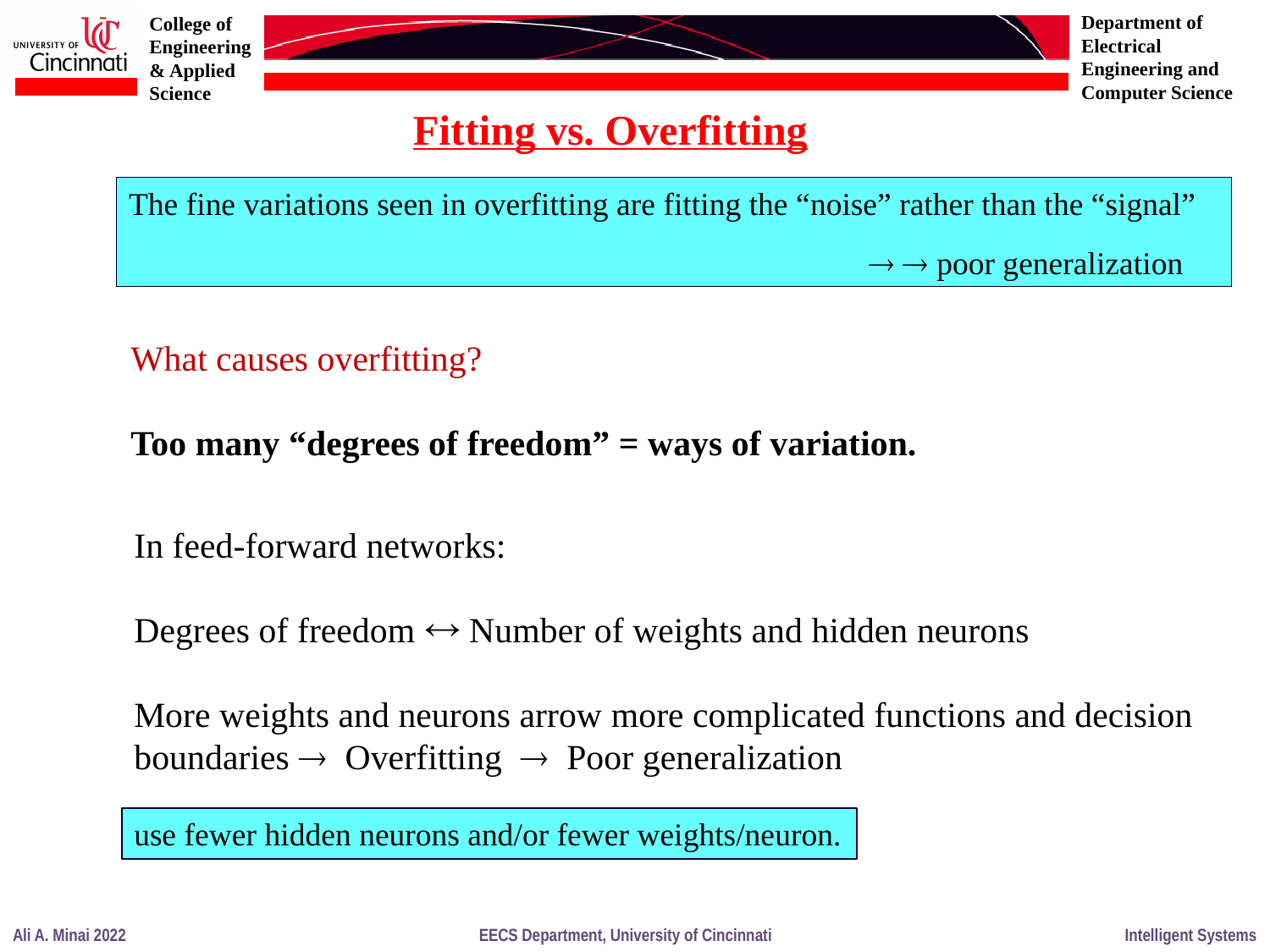

Fitting vs. Overfitting
The fine variations seen in overfitting are fitting the “noise” rather than the “signal”
                                                                                            → → poor generalization
What causes overfitting?

Too many “degrees of freedom” = ways of variation.
In feed-forward networks:

Degrees of freedom ↔ Number of weights and hidden neurons

More weights and neurons arrow more complicated functions and decision boundaries →  Overfitting  →  Poor generalization
use fewer hidden neurons and/or fewer weights/neuron.